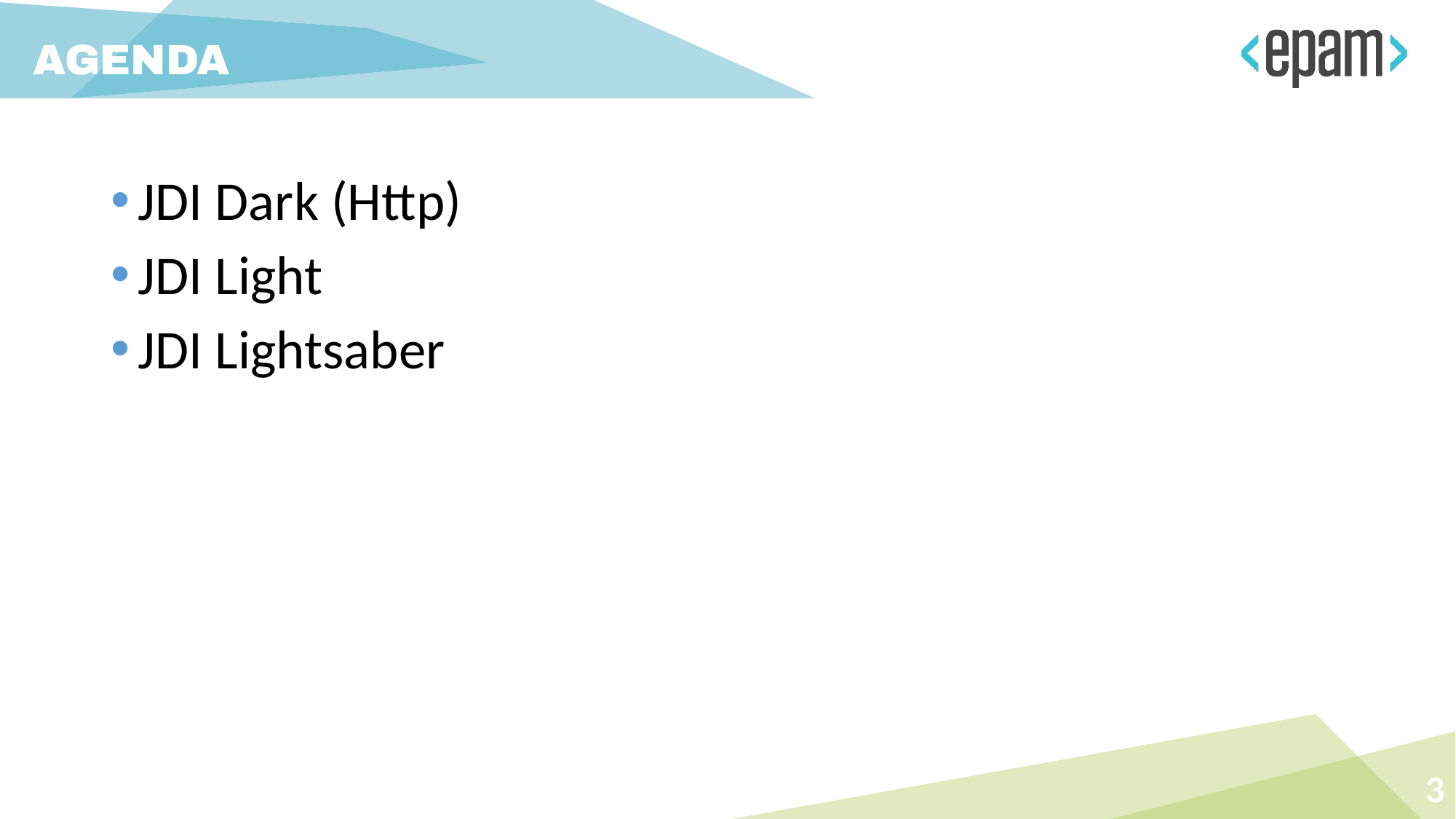

AGENDA
JDI Dark (Http)
JDI Light
JDI Lightsaber
3